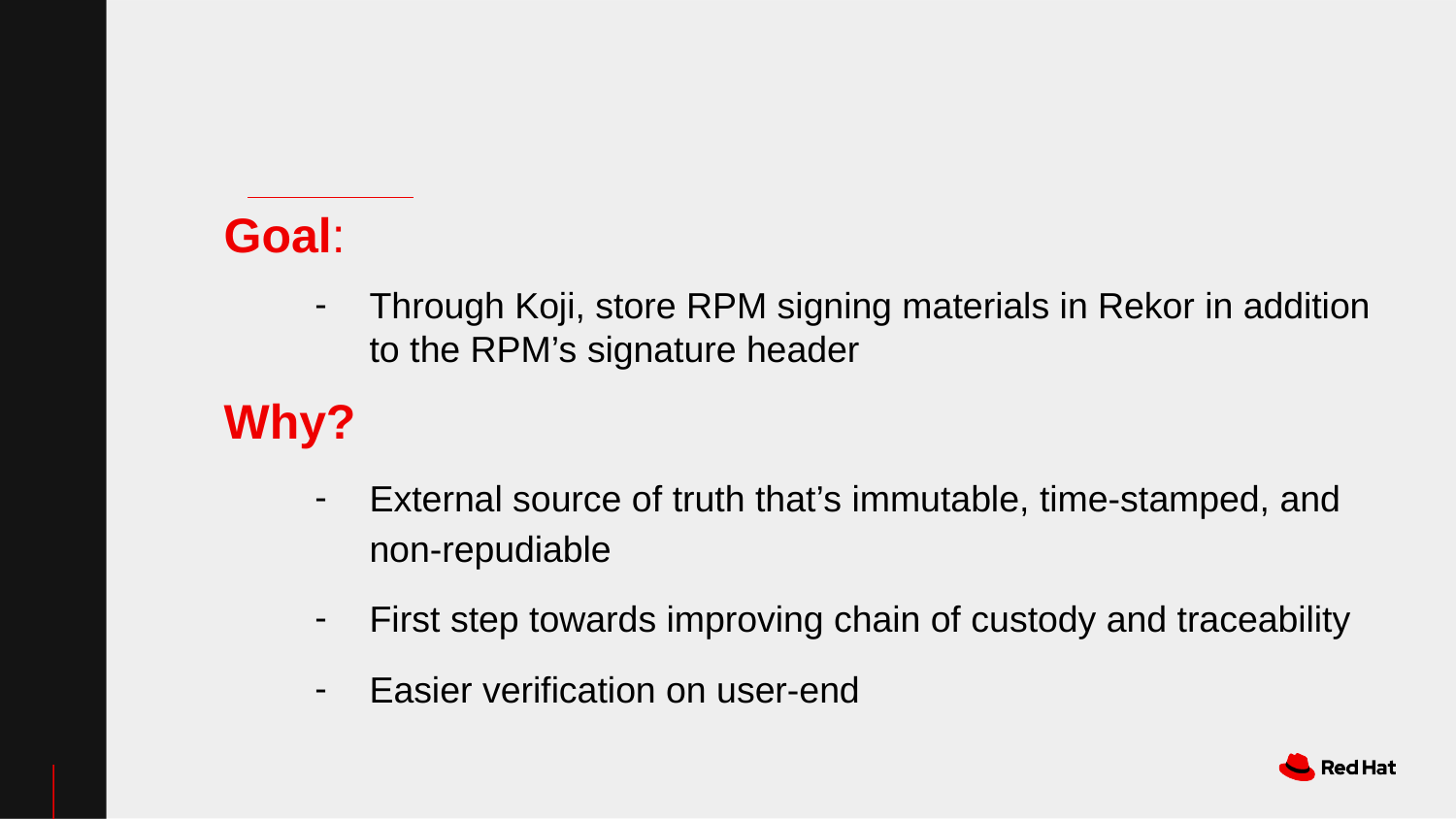

# Goal:
Through Koji, store RPM signing materials in Rekor in addition to the RPM’s signature header
Why?
External source of truth that’s immutable, time-stamped, and non-repudiable
First step towards improving chain of custody and traceability
Easier verification on user-end